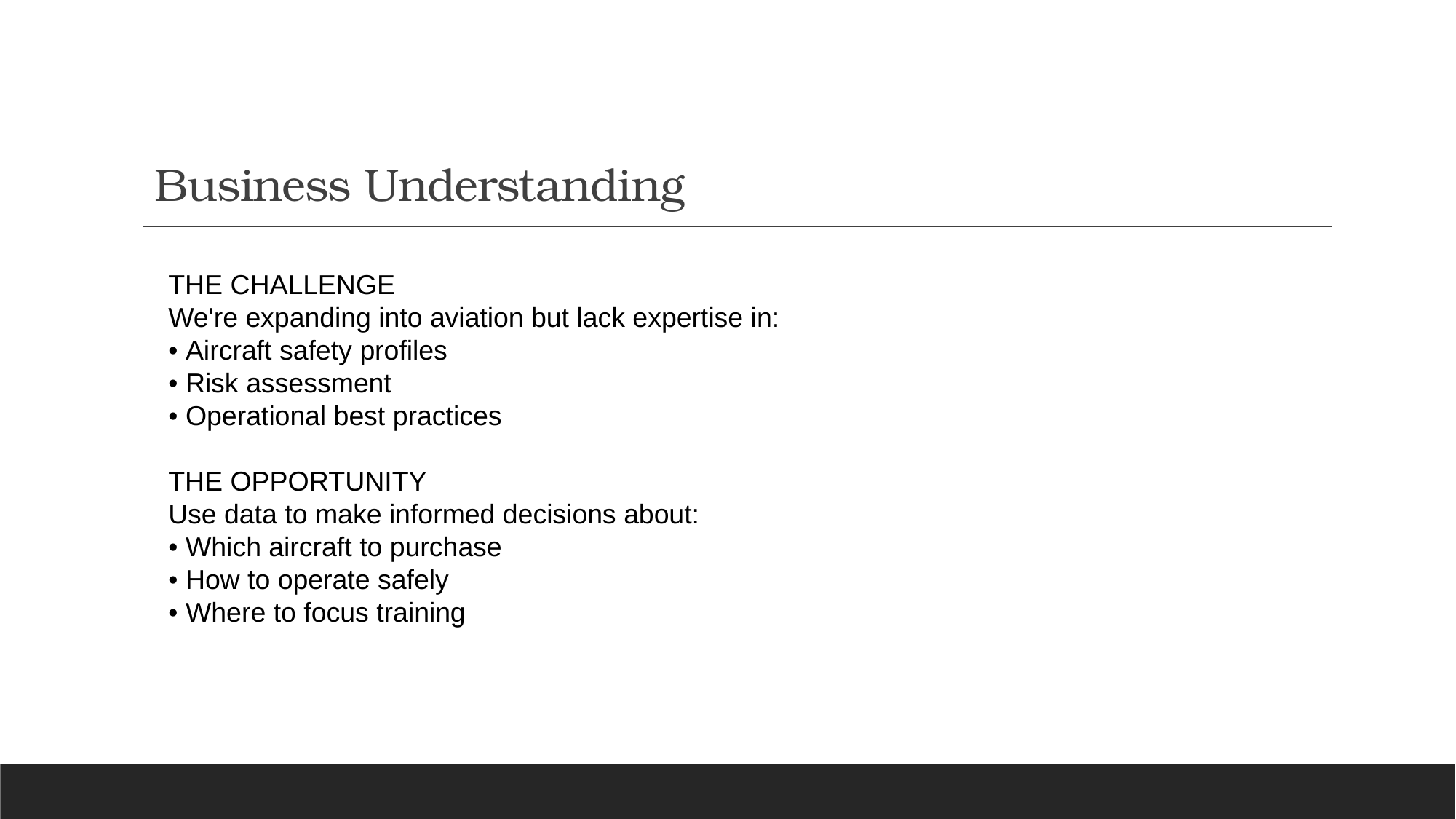

# Business Understanding
THE CHALLENGE
We're expanding into aviation but lack expertise in:
• Aircraft safety profiles
• Risk assessment
• Operational best practices

THE OPPORTUNITY
Use data to make informed decisions about:
• Which aircraft to purchase
• How to operate safely
• Where to focus training